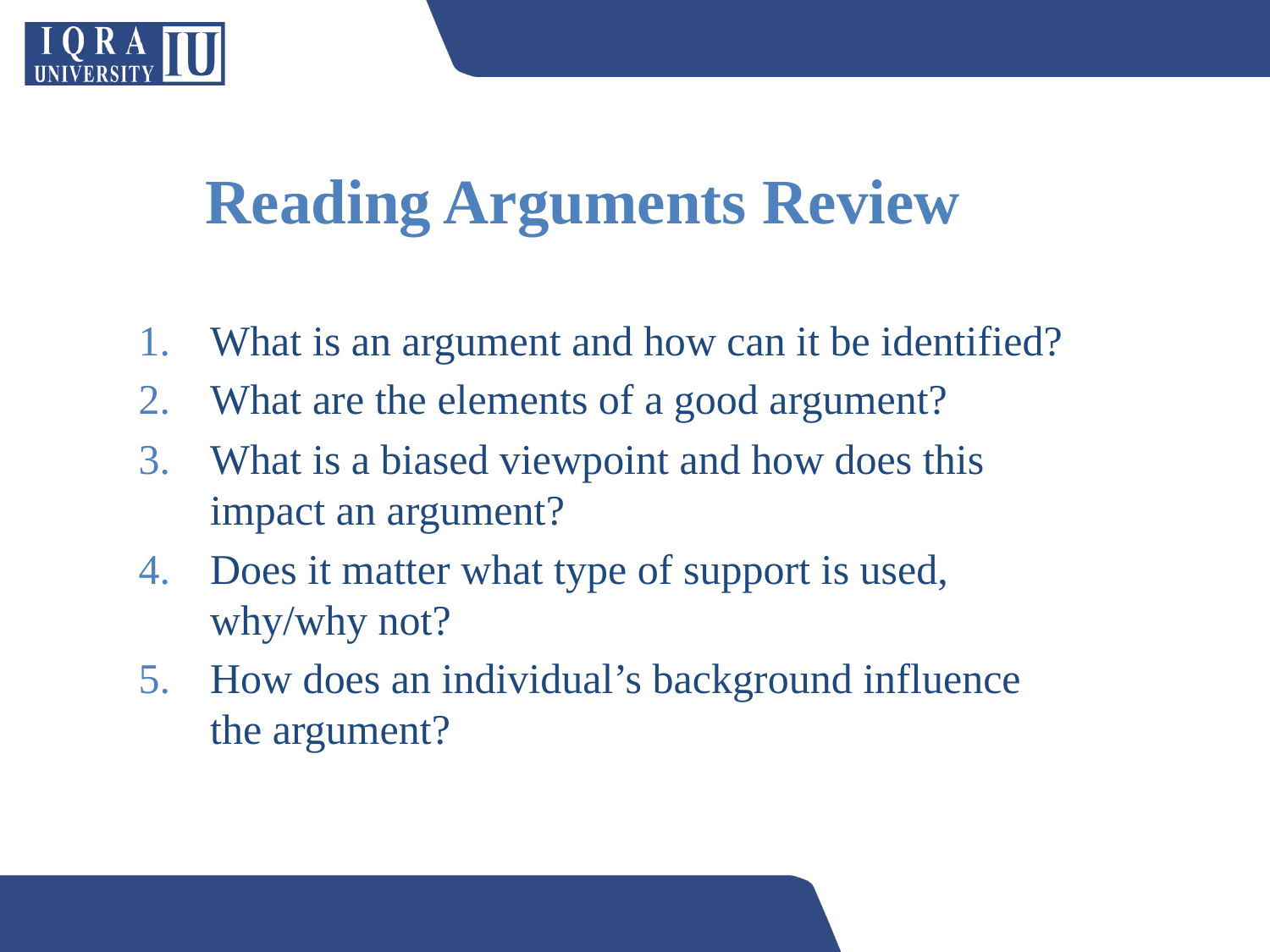

# Reading Arguments Review
What is an argument and how can it be identified?
What are the elements of a good argument?
What is a biased viewpoint and how does this impact an argument?
Does it matter what type of support is used, why/why not?
How does an individual’s background influence the argument?